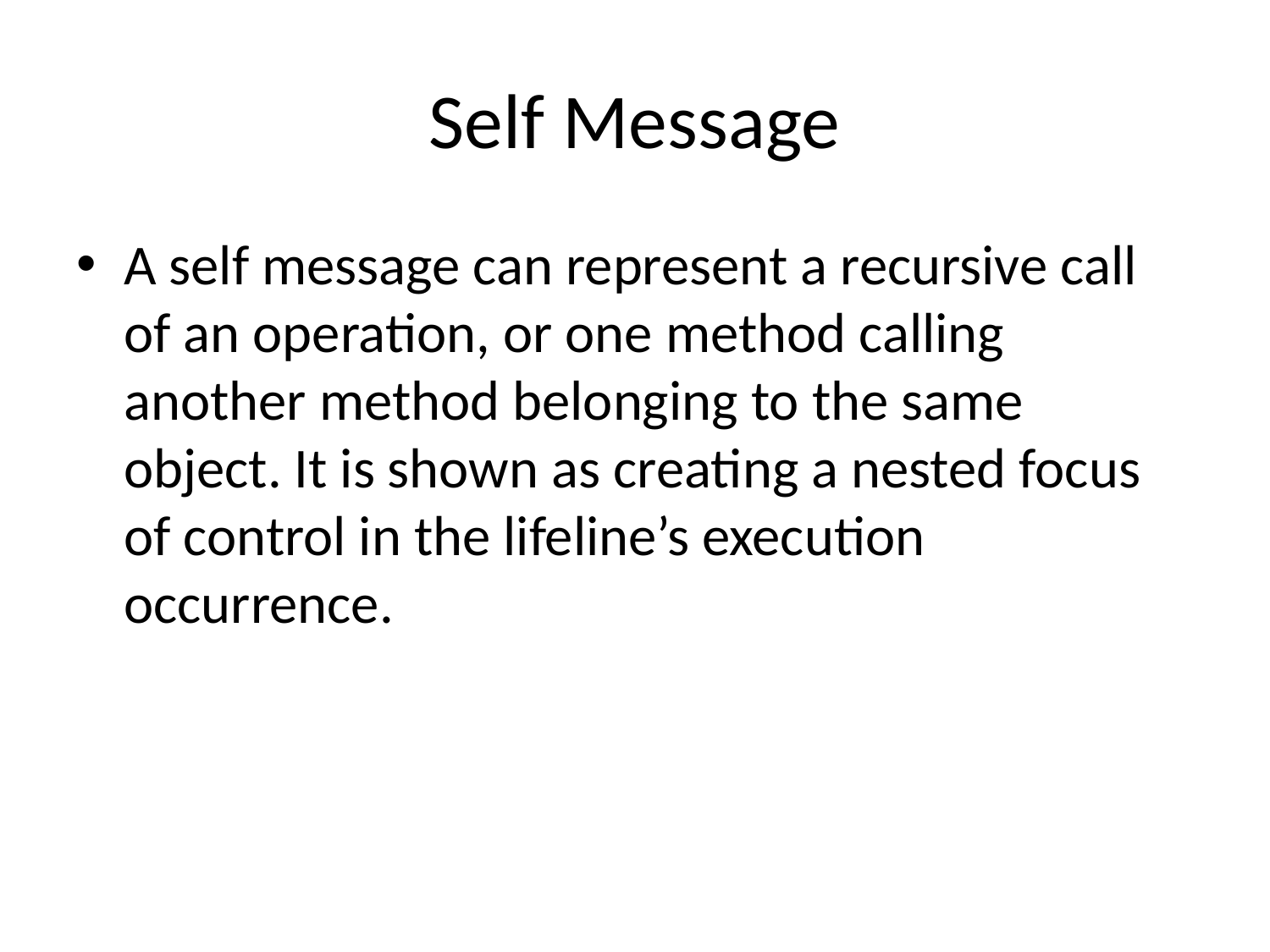

# Self Message
A self message can represent a recursive call of an operation, or one method calling another method belonging to the same object. It is shown as creating a nested focus of control in the lifeline’s execution occurrence.